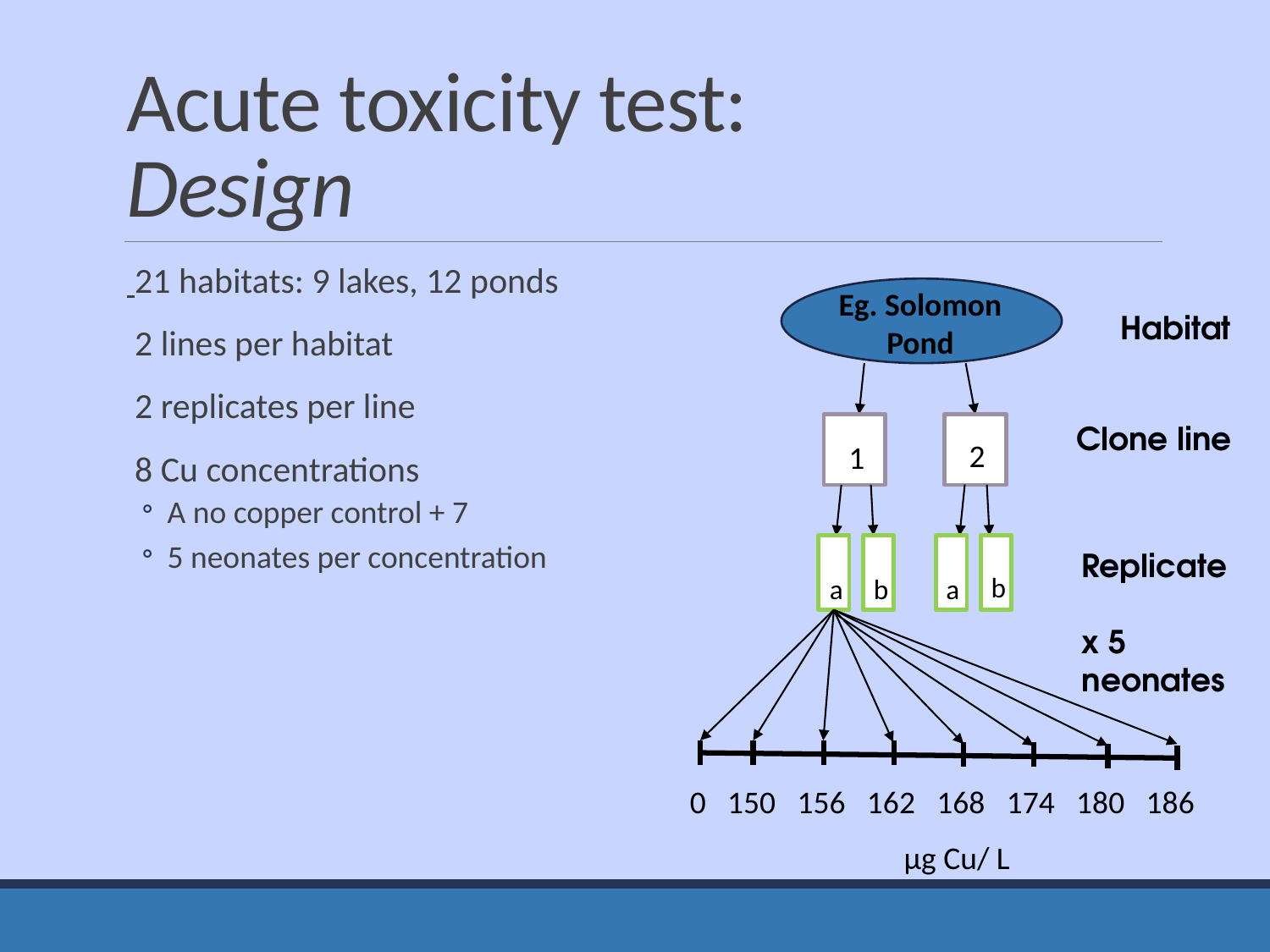

# Acute toxicity test: Design
 21 habitats: 9 lakes, 12 ponds
 2 lines per habitat
 2 replicates per line
 8 Cu concentrations
A no copper control + 7
5 neonates per concentration

Eg. Solomon Pond

Habitat
Clone line

2
1

Replicate
b
a
b
a
x 5 neonates
0   150   156   162   168   174   180   186
µg Cu/ L